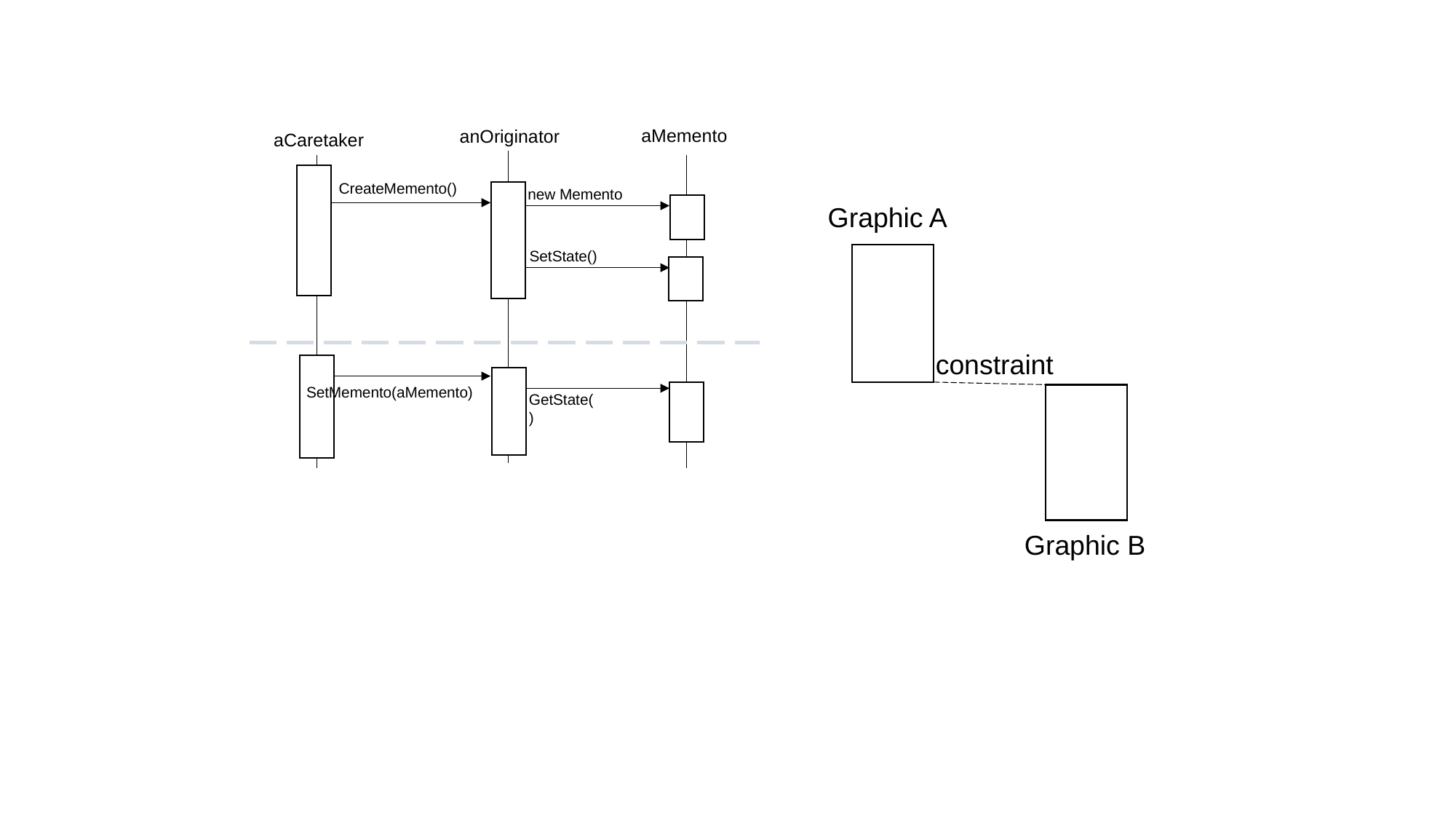

aMemento

anOriginator

aCaretaker

new Memento
SetState()
SetMemento(aMemento)

CreateMemento()

GetState()
Graphic A

constraint

Graphic B